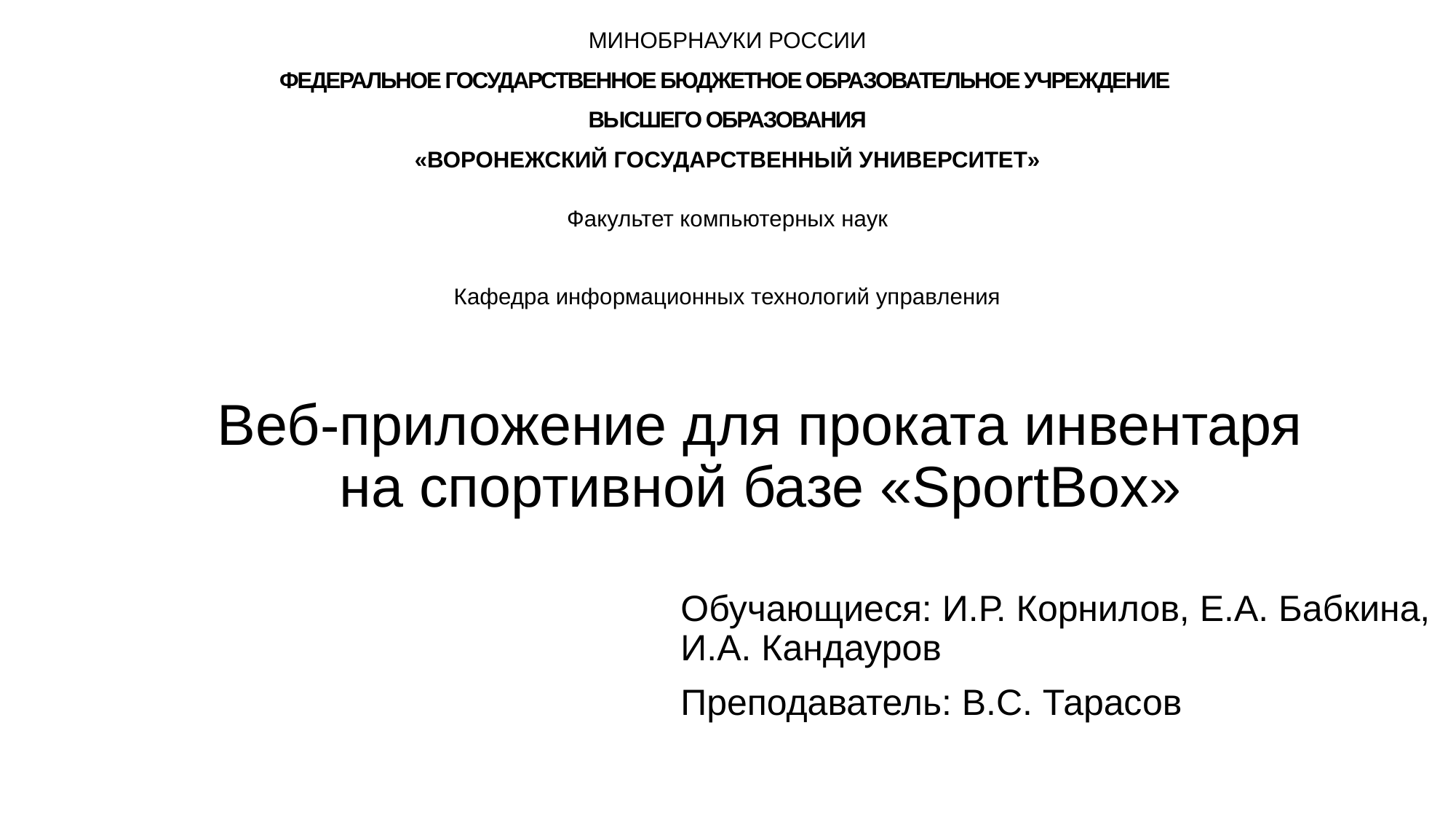

МИНОБРНАУКИ РОССИИ
ФЕДЕРАЛЬНОЕ ГОСУДАРСТВЕННОЕ БЮДЖЕТНОЕ ОБРАЗОВАТЕЛЬНОЕ УЧРЕЖДЕНИЕ
ВЫСШЕГО ОБРАЗОВАНИЯ
«ВОРОНЕЖСКИЙ ГОСУДАРСТВЕННЫЙ УНИВЕРСИТЕТ»
Факультет компьютерных наук
Кафедра информационных технологий управления
# Веб-приложение для проката инвентаря на спортивной базе «SportBox»
Обучающиеся: И.Р. Корнилов, Е.А. Бабкина, И.А. Кандауров
Преподаватель: В.С. Тарасов